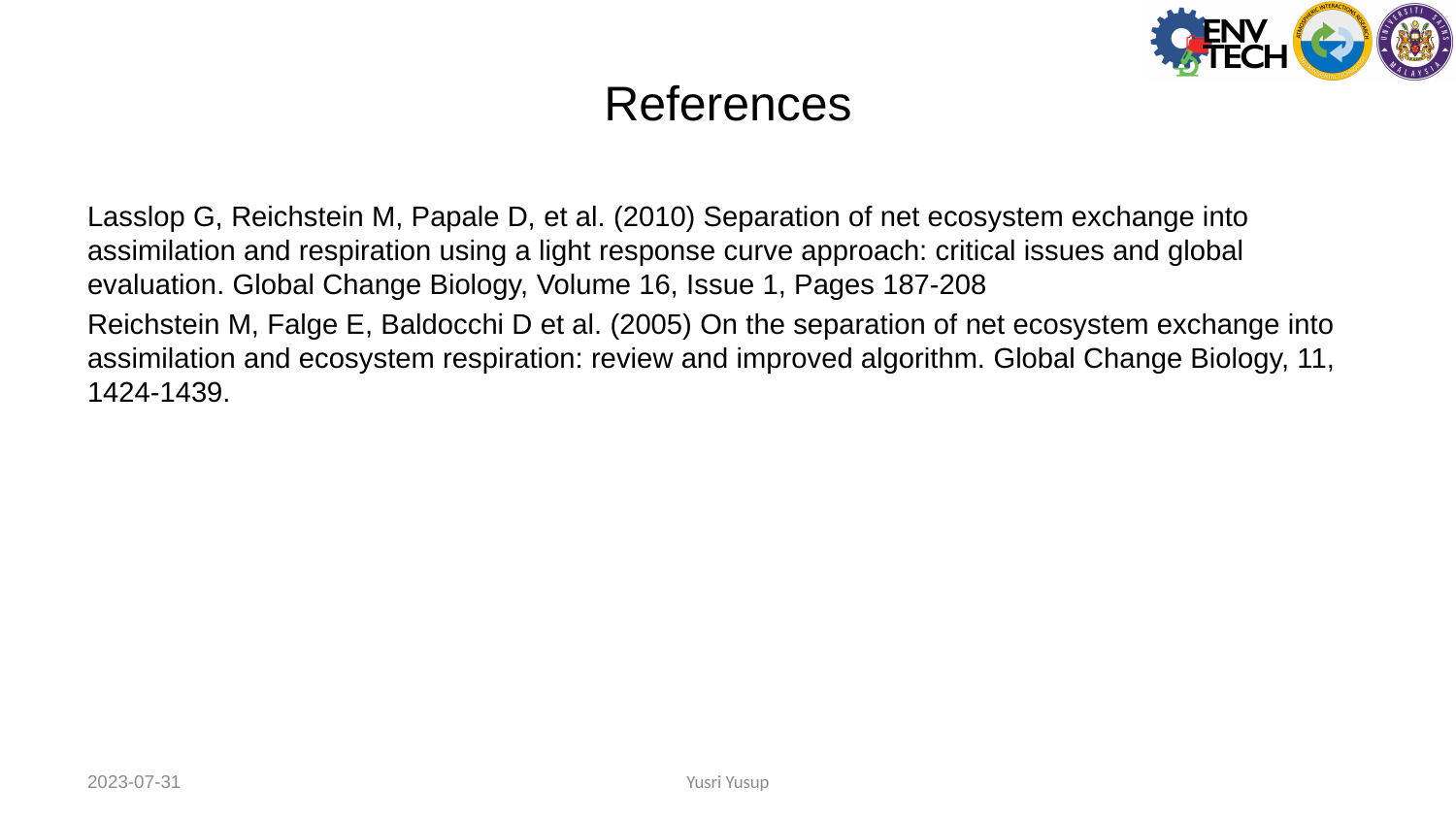

# References
Lasslop G, Reichstein M, Papale D, et al. (2010) Separation of net ecosystem exchange into assimilation and respiration using a light response curve approach: critical issues and global evaluation. Global Change Biology, Volume 16, Issue 1, Pages 187-208
Reichstein M, Falge E, Baldocchi D et al. (2005) On the separation of net ecosystem exchange into assimilation and ecosystem respiration: review and improved algorithm. Global Change Biology, 11, 1424-1439.
2023-07-31
Yusri Yusup